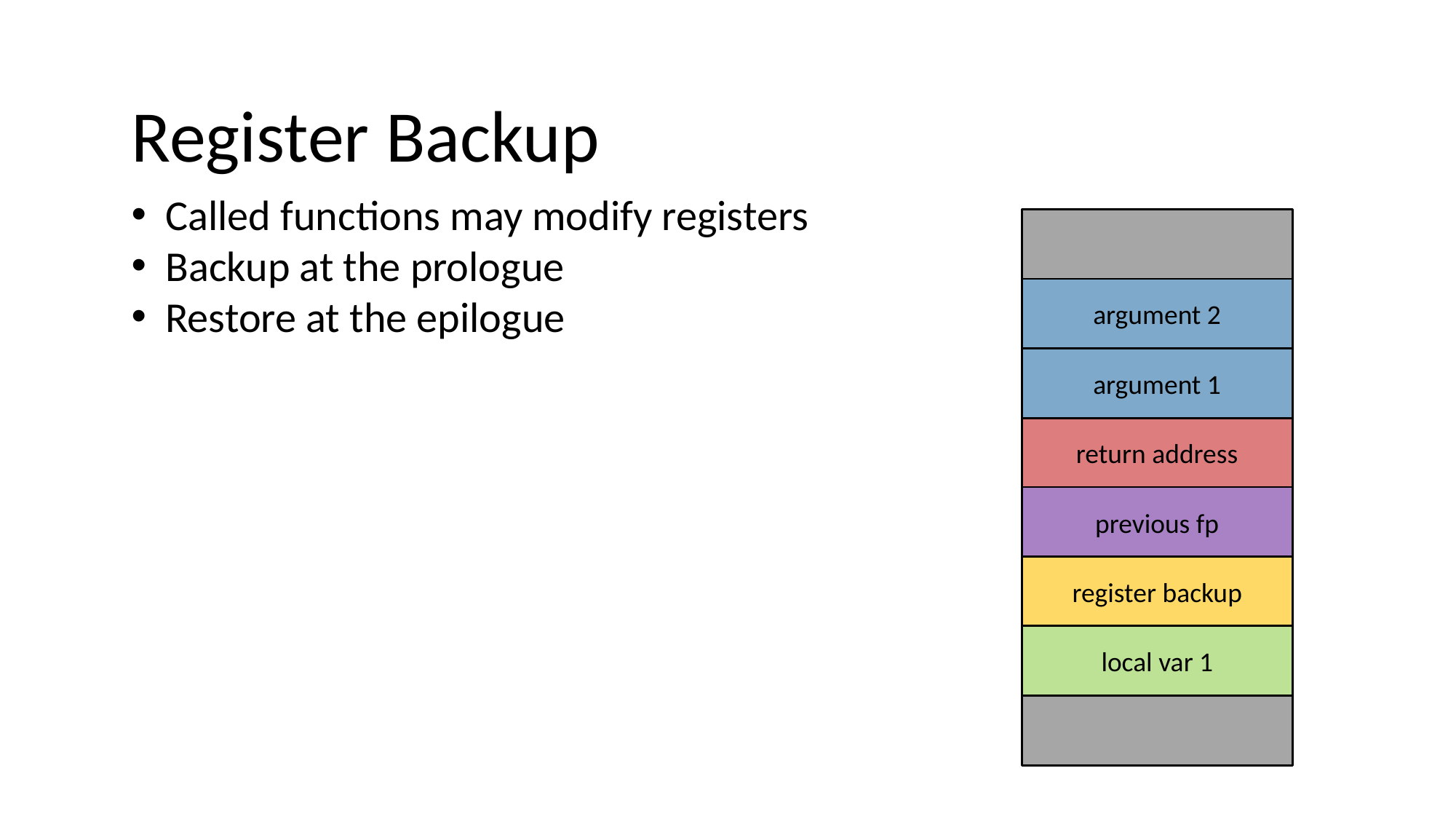

Register Backup
Called functions may modify registers
Backup at the prologue
Restore at the epilogue

argument 2
argument 1
return address
previous fp
register backup
local var 1